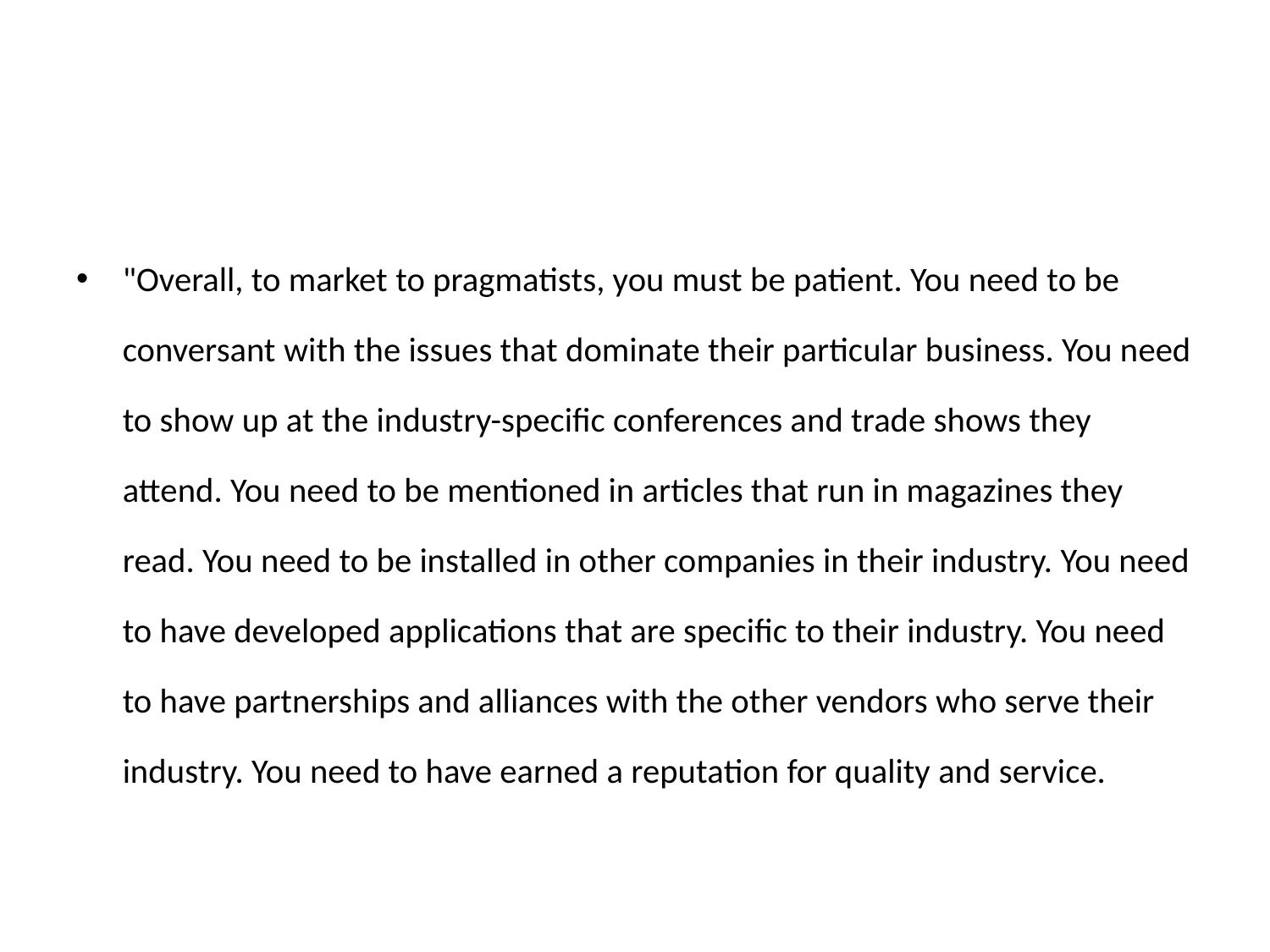

"Overall, to market to pragmatists, you must be patient. You need to be conversant with the issues that dominate their particular business. You need to show up at the industry-specific conferences and trade shows they attend. You need to be mentioned in articles that run in magazines they read. You need to be installed in other companies in their industry. You need to have developed applications that are specific to their industry. You need to have partnerships and alliances with the other vendors who serve their industry. You need to have earned a reputation for quality and service.
14